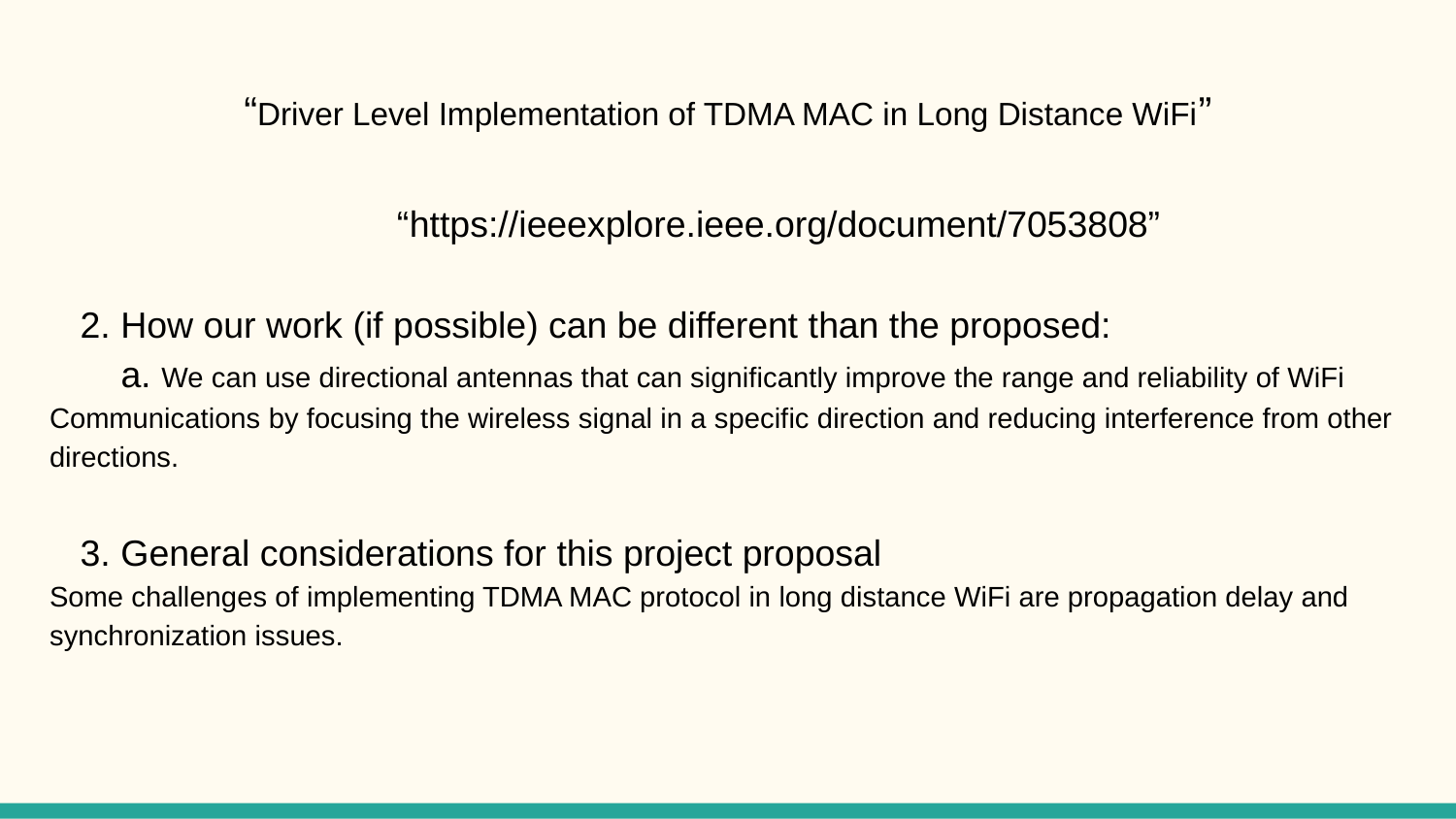

# “Driver Level Implementation of TDMA MAC in Long Distance WiFi”
          “https://ieeexplore.ieee.org/document/7053808”

   2. How our work (if possible) can be different than the proposed:
       a. We can use directional antennas that can significantly improve the range and reliability of WiFi Communications by focusing the wireless signal in a specific direction and reducing interference from other directions.

   3. General considerations for this project proposal
Some challenges of implementing TDMA MAC protocol in long distance WiFi are propagation delay and synchronization issues.